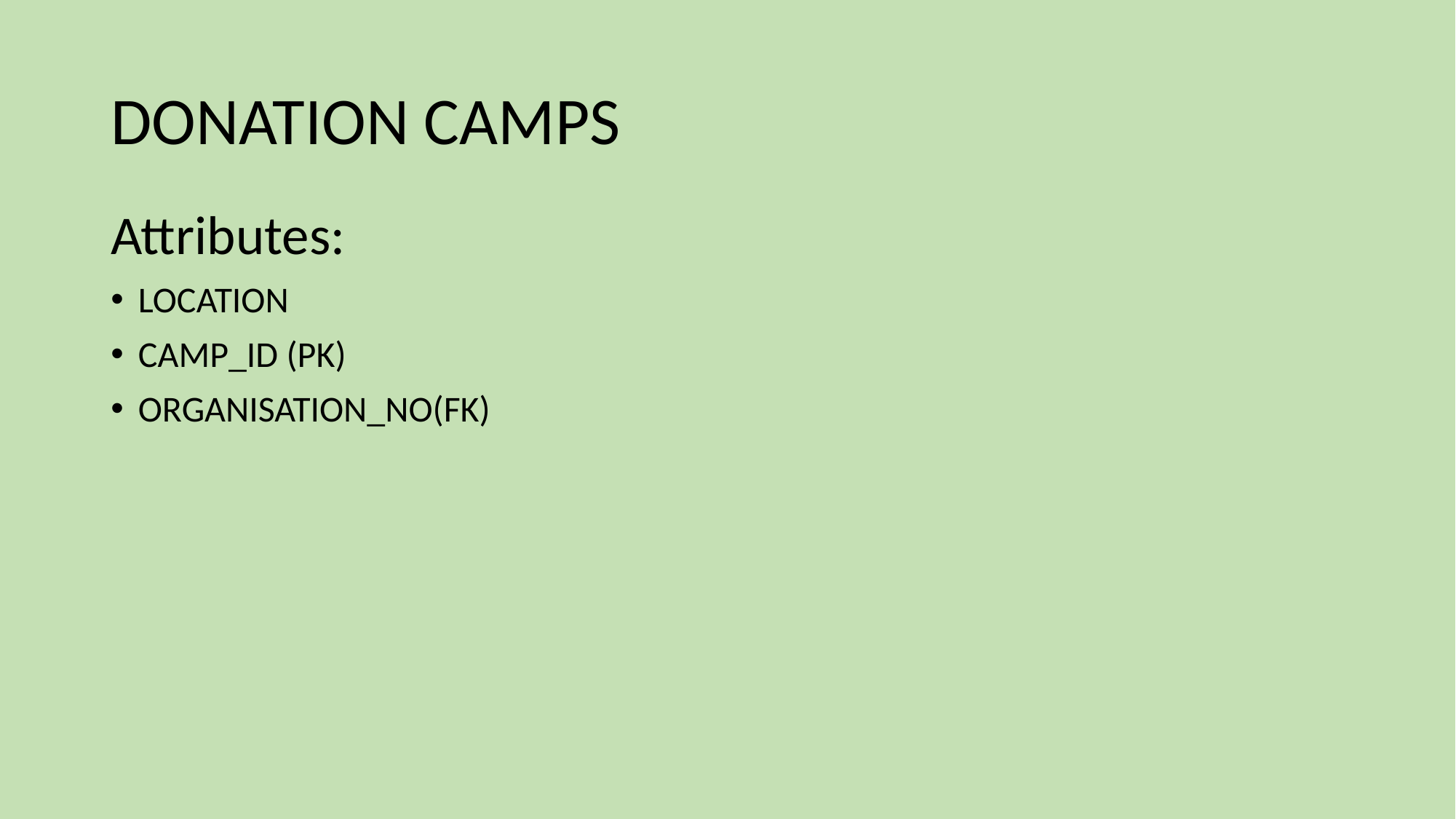

# DONATION CAMPS
Attributes:
LOCATION
CAMP_ID (PK)
ORGANISATION_NO(FK)